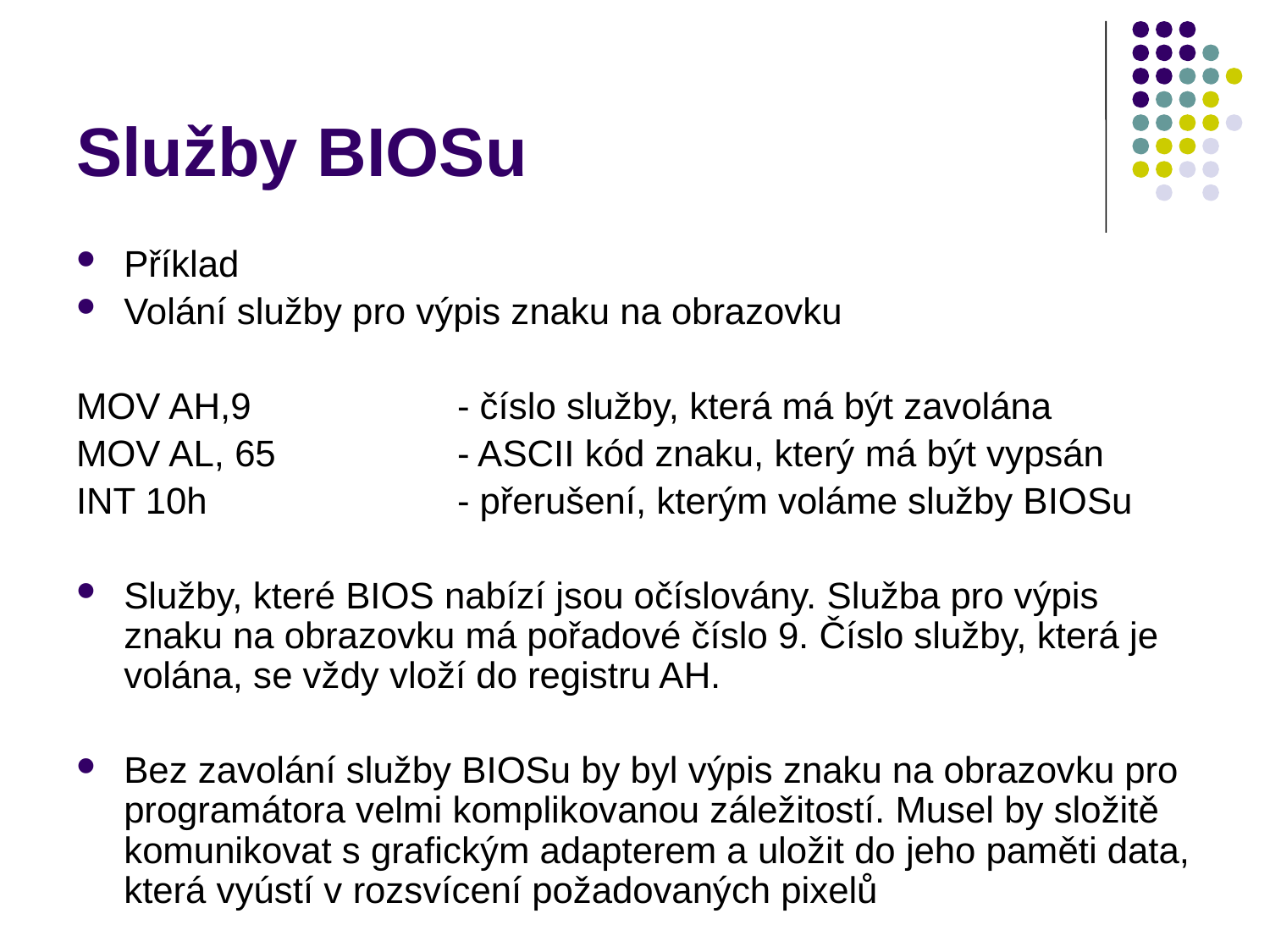

Služby BIOSu
Příklad
Volání služby pro výpis znaku na obrazovku

MOV AH,9  		- číslo služby, která má být zavolána
MOV AL, 65		- ASCII kód znaku, který má být vypsán
INT 10h		- přerušení, kterým voláme služby BIOSu

Služby, které BIOS nabízí jsou očíslovány. Služba pro výpis znaku na obrazovku má pořadové číslo 9. Číslo služby, která je volána, se vždy vloží do registru AH.

Bez zavolání služby BIOSu by byl výpis znaku na obrazovku pro programátora velmi komplikovanou záležitostí. Musel by složitě komunikovat s grafickým adapterem a uložit do jeho paměti data, která vyústí v rozsvícení požadovaných pixelů